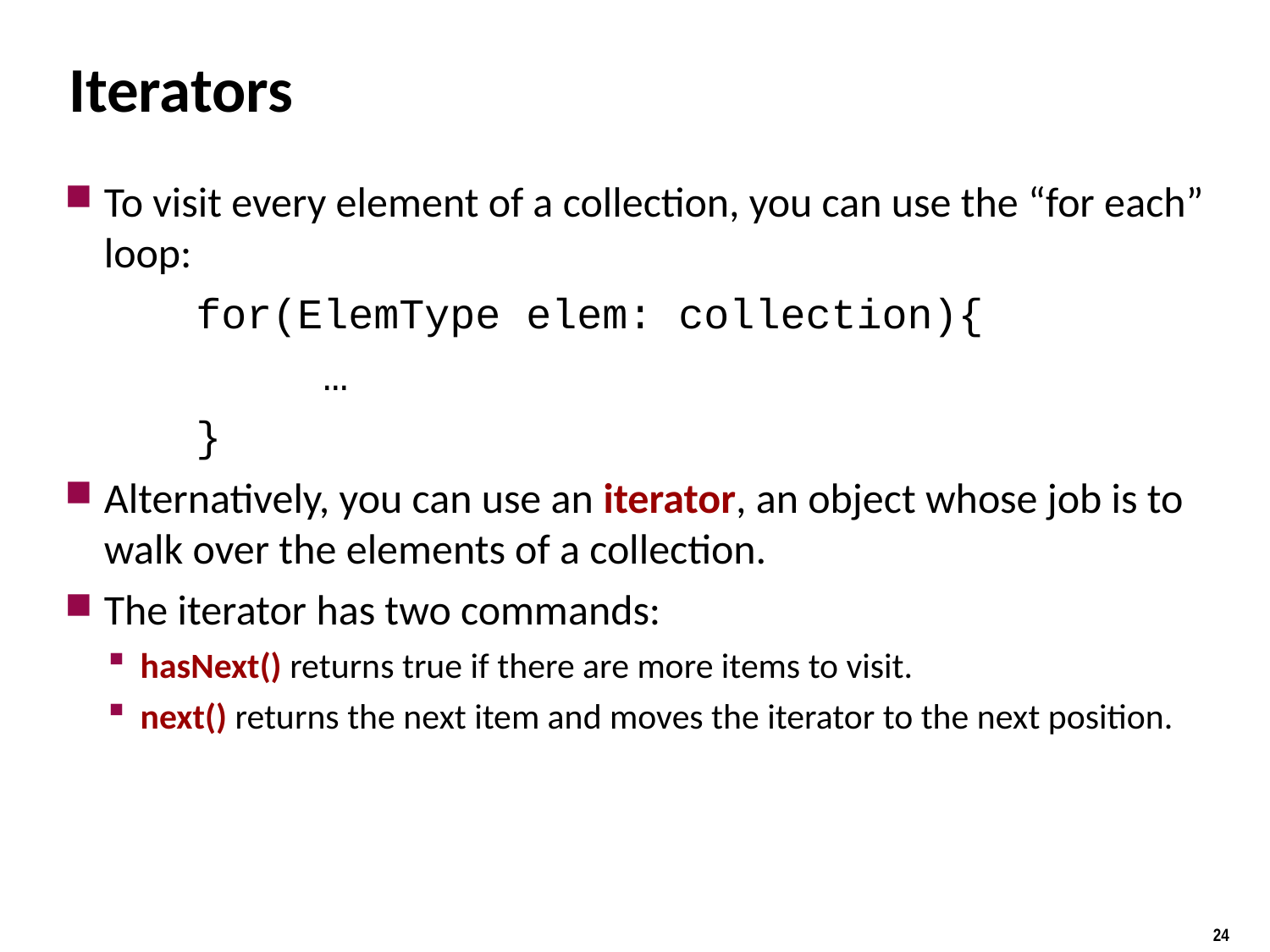

# Iterators
To visit every element of a collection, you can use the “for each” loop:
	for(ElemType elem: collection){
		…
     }
Alternatively, you can use an iterator, an object whose job is to walk over the elements of a collection.
The iterator has two commands:
hasNext() returns true if there are more items to visit.
next() returns the next item and moves the iterator to the next position.